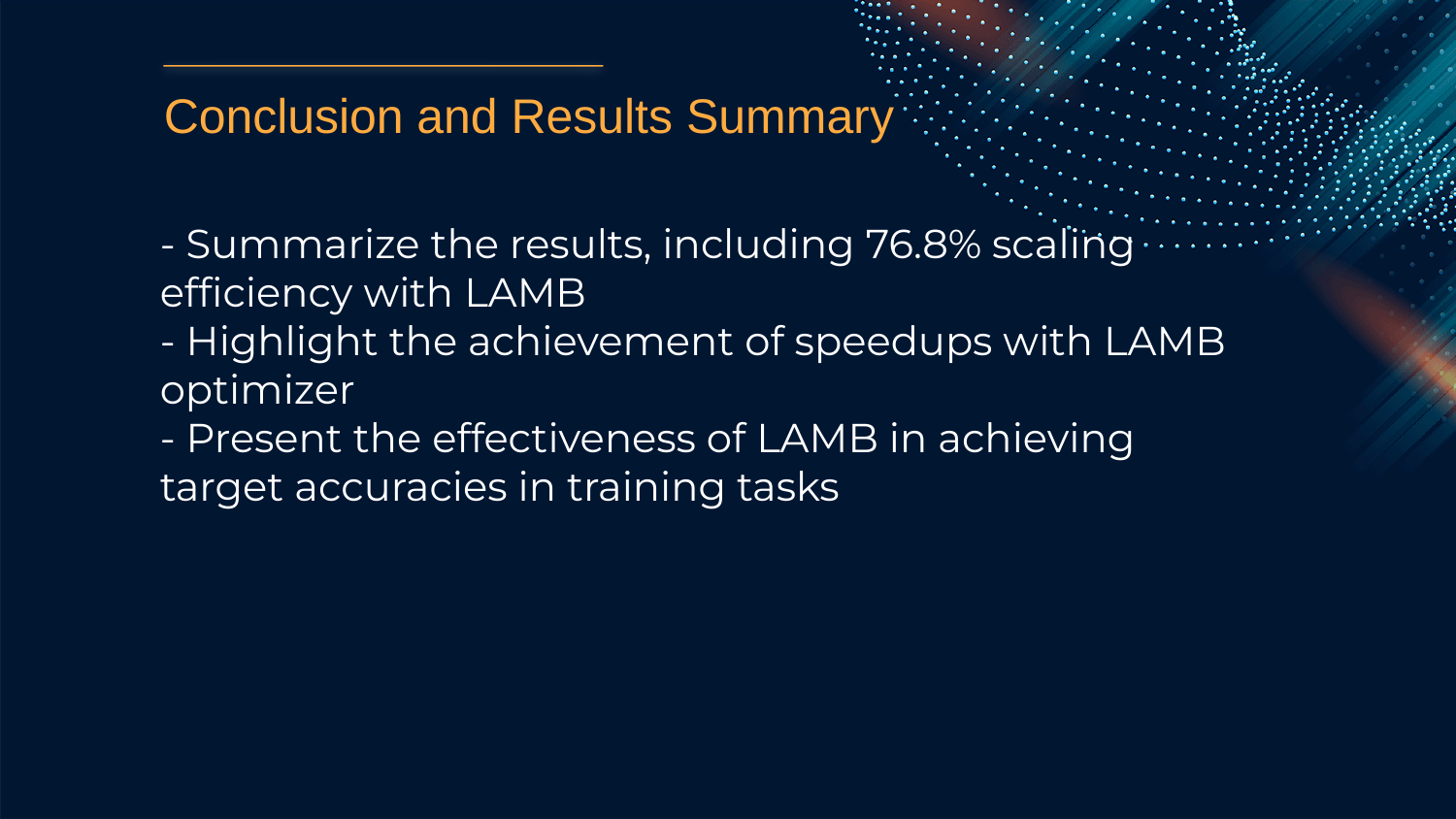

Conclusion and Results Summary
- Summarize the results, including 76.8% scaling efficiency with LAMB
- Highlight the achievement of speedups with LAMB optimizer
- Present the effectiveness of LAMB in achieving target accuracies in training tasks